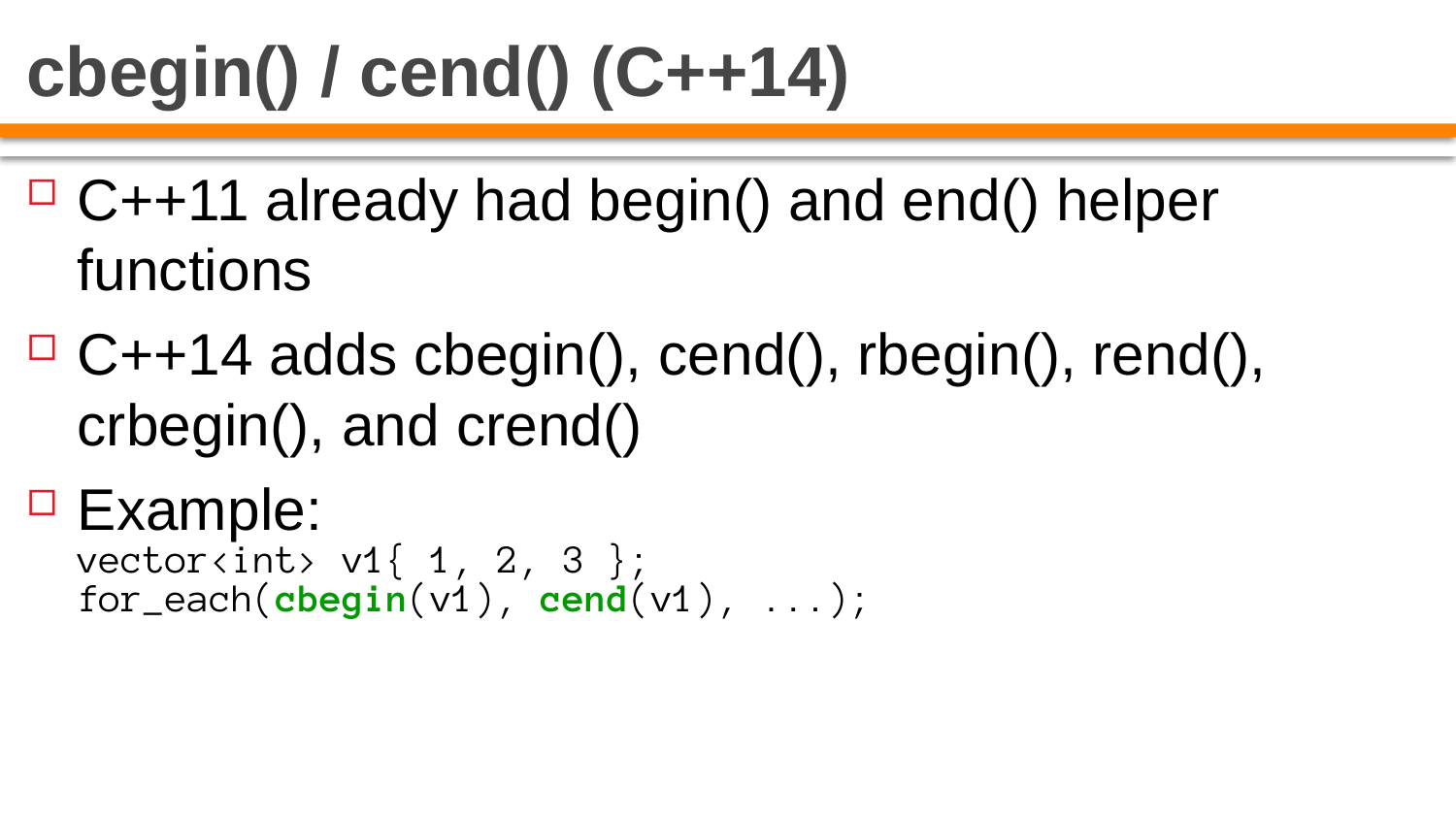

# cbegin() / cend() (C++14)
C++11 already had begin() and end() helper functions
C++14 adds cbegin(), cend(), rbegin(), rend(), crbegin(), and crend()
Example:
vector<int> v1{ 1, 2, 3 };
for_each(cbegin(v1), cend(v1), ...);